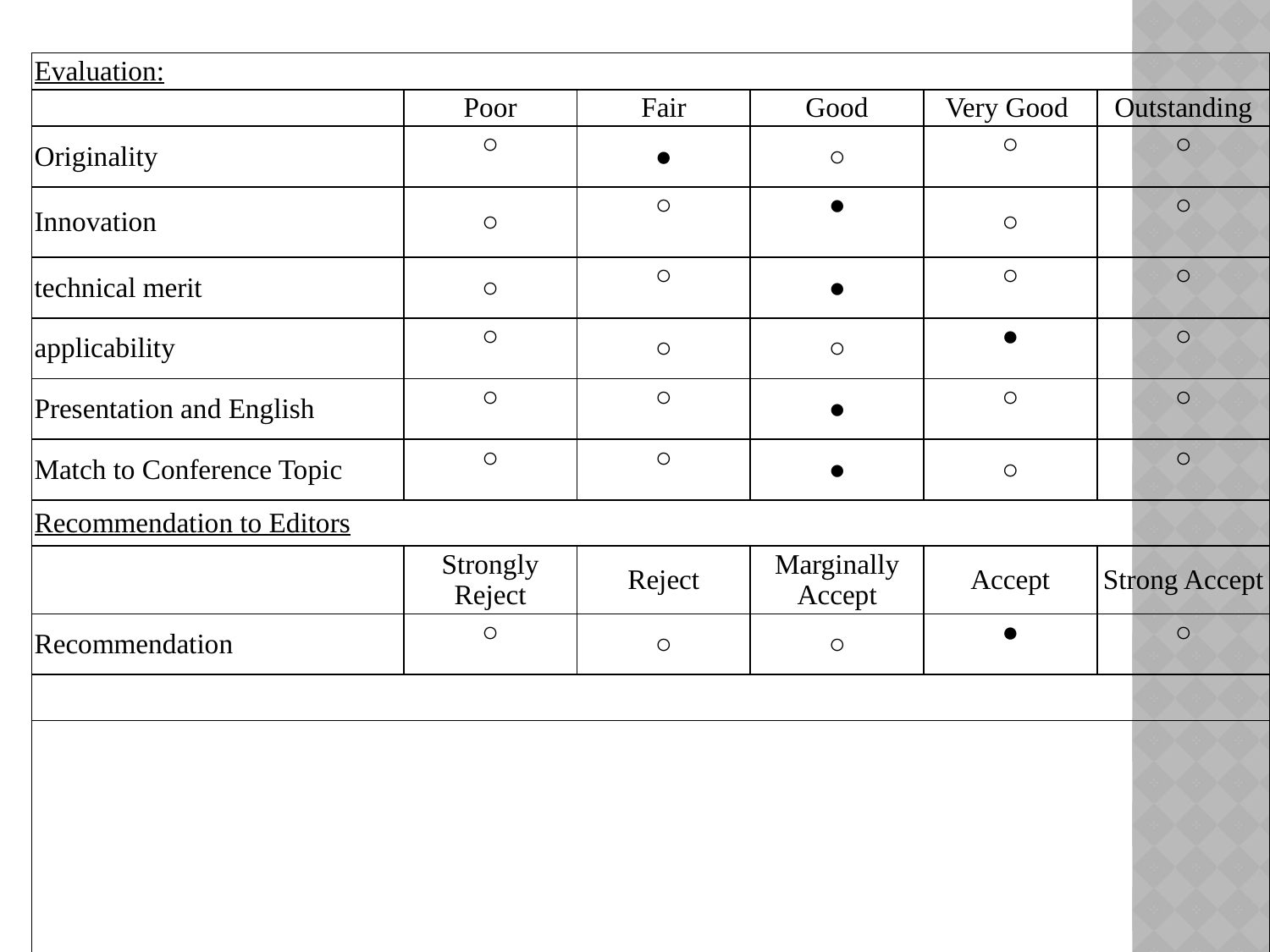

| Evaluation: |  |  |  |  |  |
| --- | --- | --- | --- | --- | --- |
|  | Poor | Fair | Good | Very Good | Outstanding |
| Originality | ○ | ● | ○ | ○ | ○ |
| Innovation | ○ | ○ | ● | ○ | ○ |
| technical merit | ○ | ○ | ● | ○ | ○ |
| applicability | ○ | ○ | ○ | ● | ○ |
| Presentation and English | ○ | ○ | ● | ○ | ○ |
| Match to Conference Topic | ○ | ○ | ● | ○ | ○ |
| Recommendation to Editors |  |  |  |  |  |
|  | Strongly Reject | Reject | Marginally Accept | Accept | Strong Accept |
| Recommendation | ○ | ○ | ○ | ● | ○ |
|  |  |  |  |  |  |
|  |  |  |  |  |  |